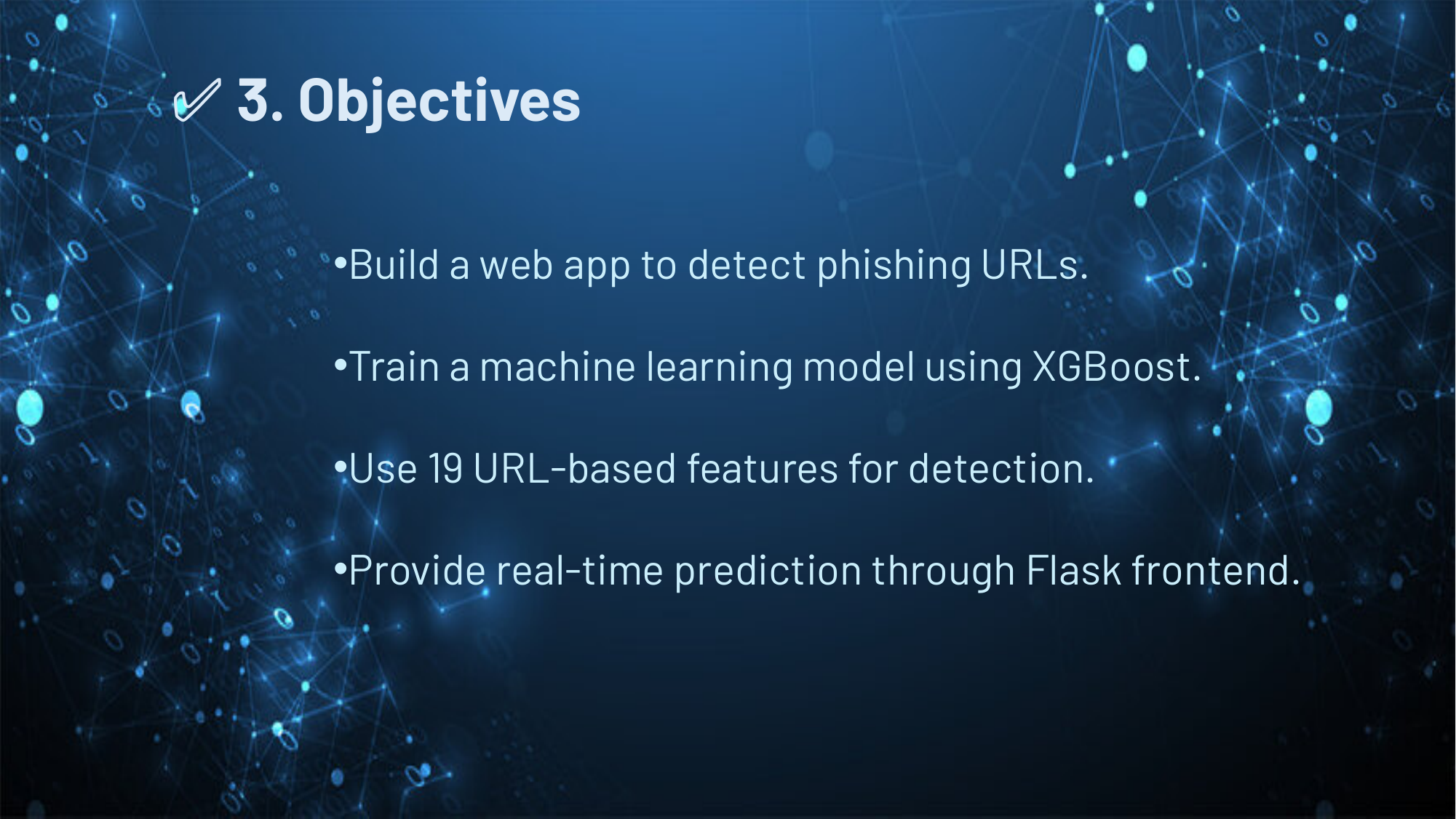

✅ 3. Objectives

Build a web app to detect phishing URLs.

Train a machine learning model using XGBoost.

Use 19 URL-based features for detection.

Provide real-time prediction through Flask frontend.